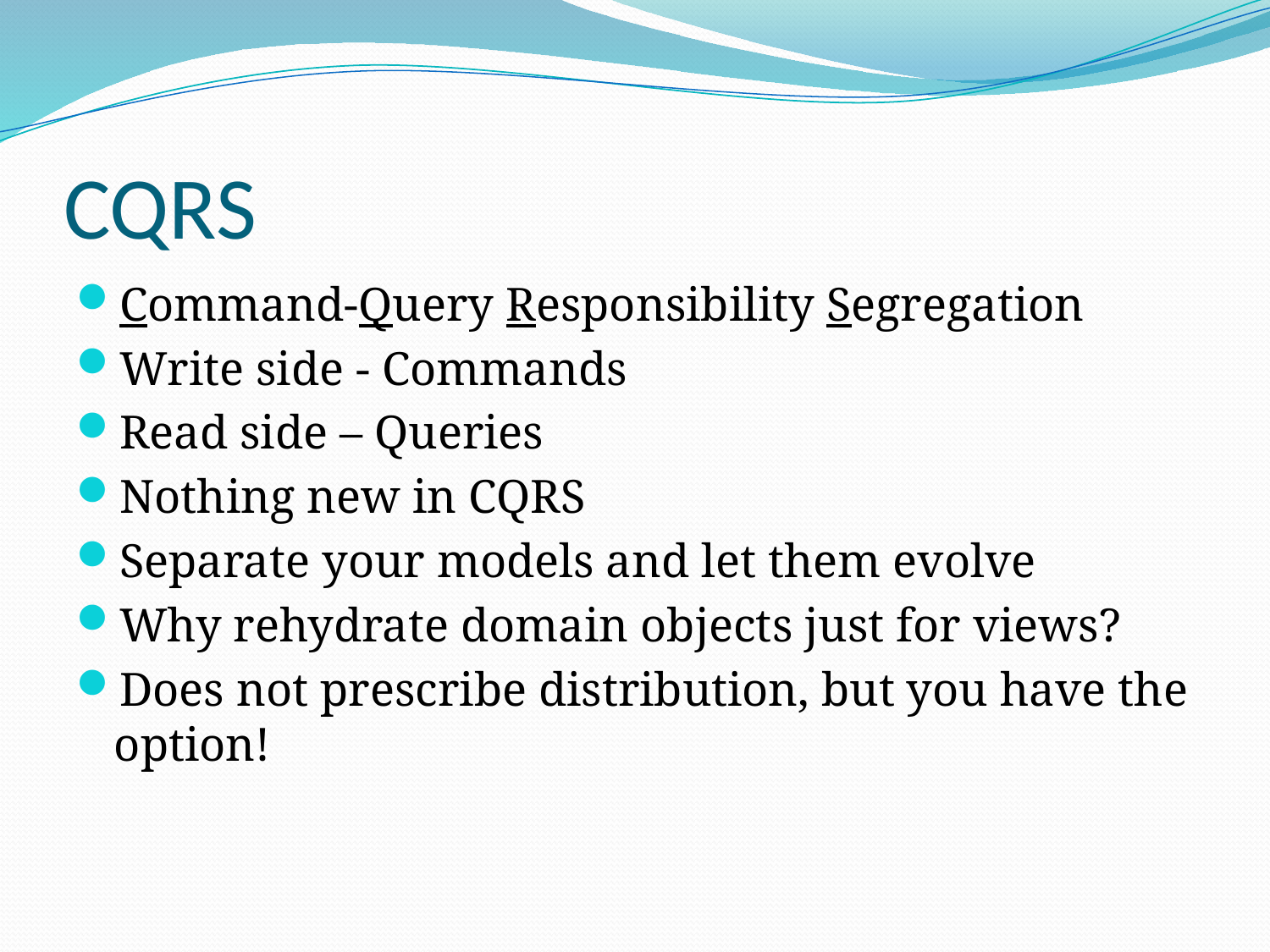

# CQRS
Command-Query Responsibility Segregation
Write side - Commands
Read side – Queries
Nothing new in CQRS
Separate your models and let them evolve
Why rehydrate domain objects just for views?
Does not prescribe distribution, but you have the option!